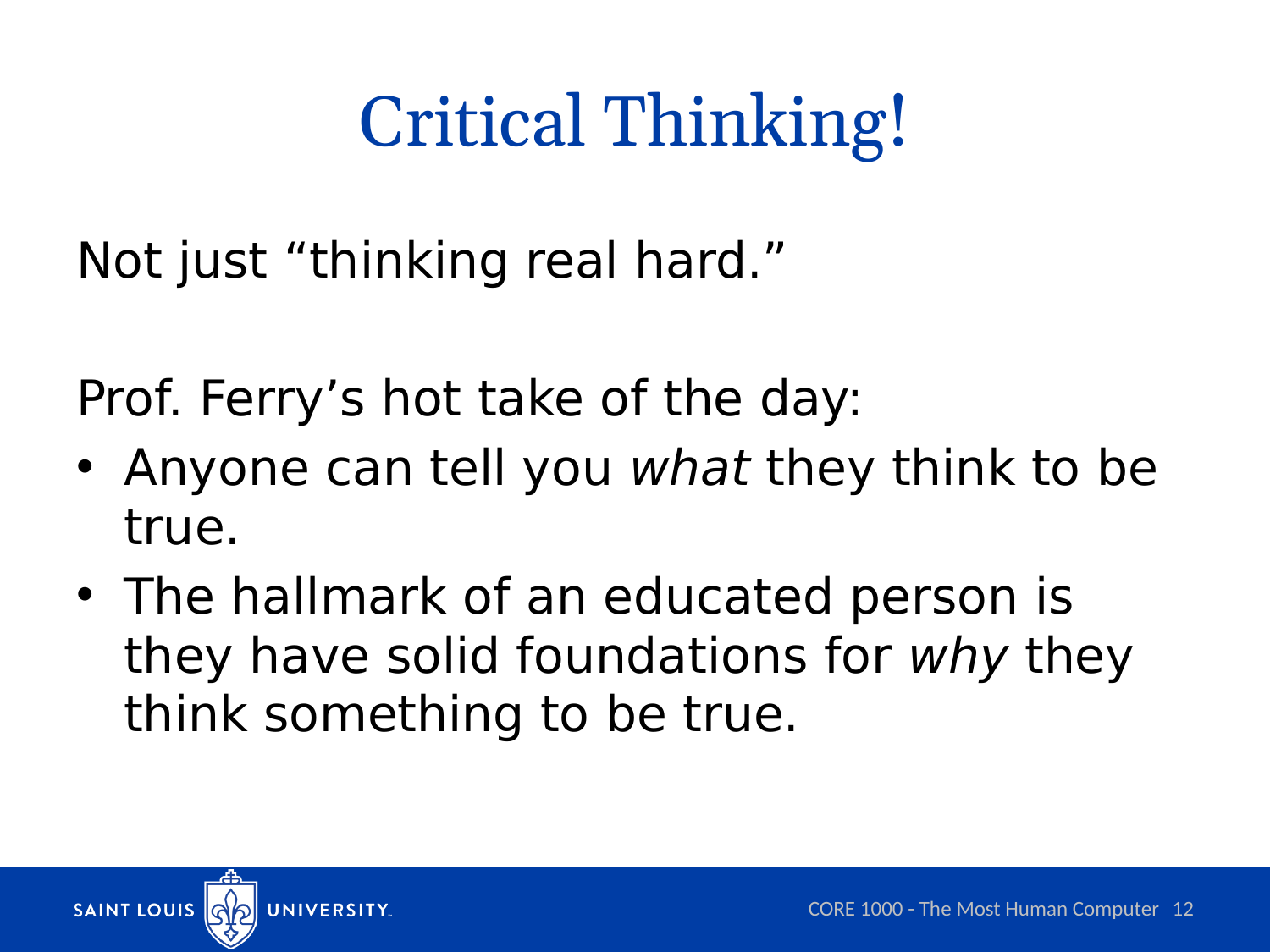

# Critical Thinking!
Not just “thinking real hard.”

Prof. Ferry’s hot take of the day:
Anyone can tell you what they think to be true.
The hallmark of an educated person is they have solid foundations for why they think something to be true.
CORE 1000 - The Most Human Computer
12